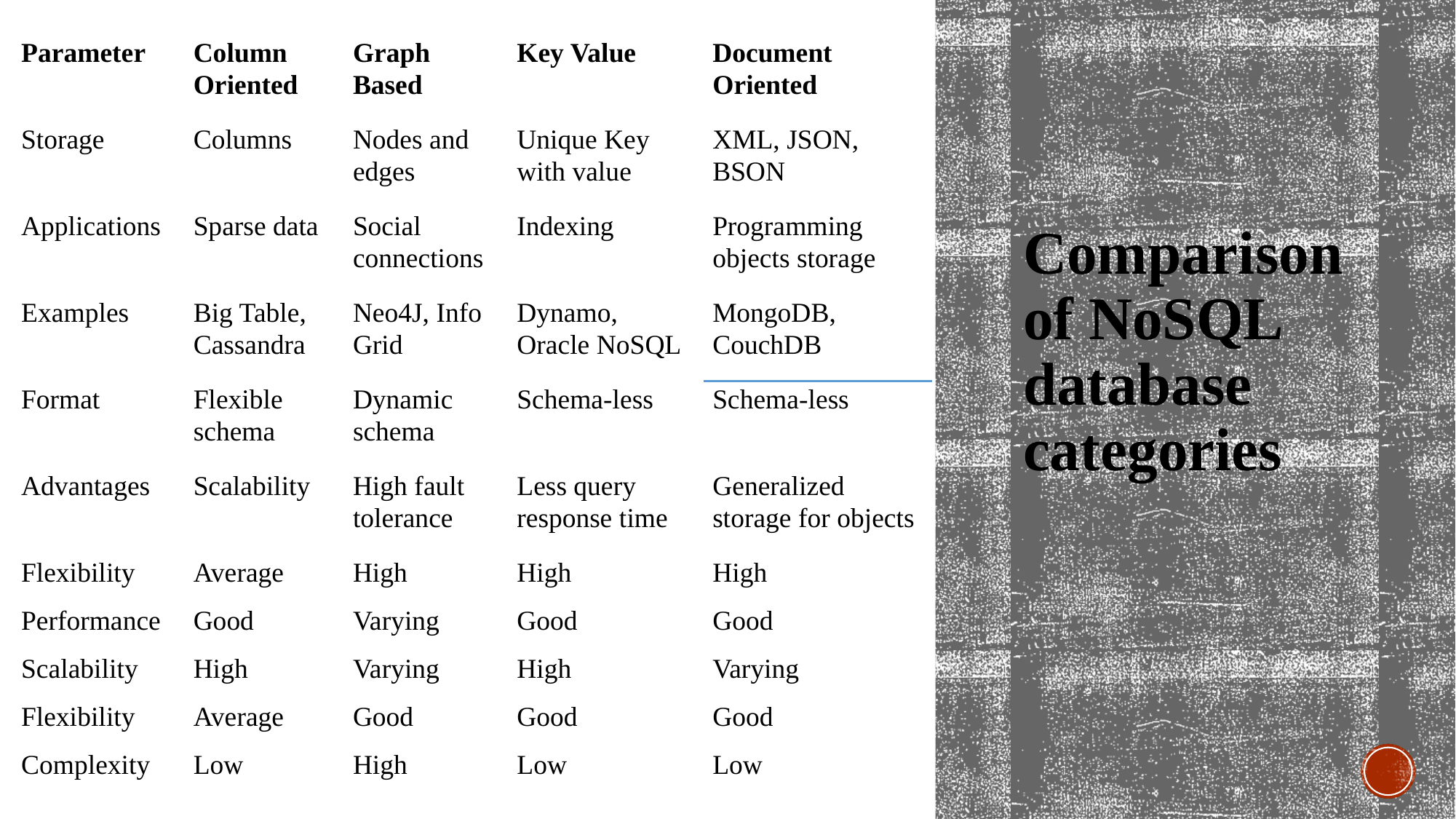

| Parameter | Column Oriented | Graph Based | Key Value | Document Oriented |
| --- | --- | --- | --- | --- |
| Storage | Columns | Nodes and edges | Unique Key with value | XML, JSON, BSON |
| Applications | Sparse data | Social connections | Indexing | Programming objects storage |
| Examples | Big Table, Cassandra | Neo4J, Info Grid | Dynamo, Oracle NoSQL | MongoDB, CouchDB |
| Format | Flexible schema | Dynamic schema | Schema-less | Schema-less |
| Advantages | Scalability | High fault tolerance | Less query response time | Generalized storage for objects |
| Flexibility | Average | High | High | High |
| Performance | Good | Varying | Good | Good |
| Scalability | High | Varying | High | Varying |
| Flexibility | Average | Good | Good | Good |
| Complexity | Low | High | Low | Low |
# Comparison of NoSQL database categories